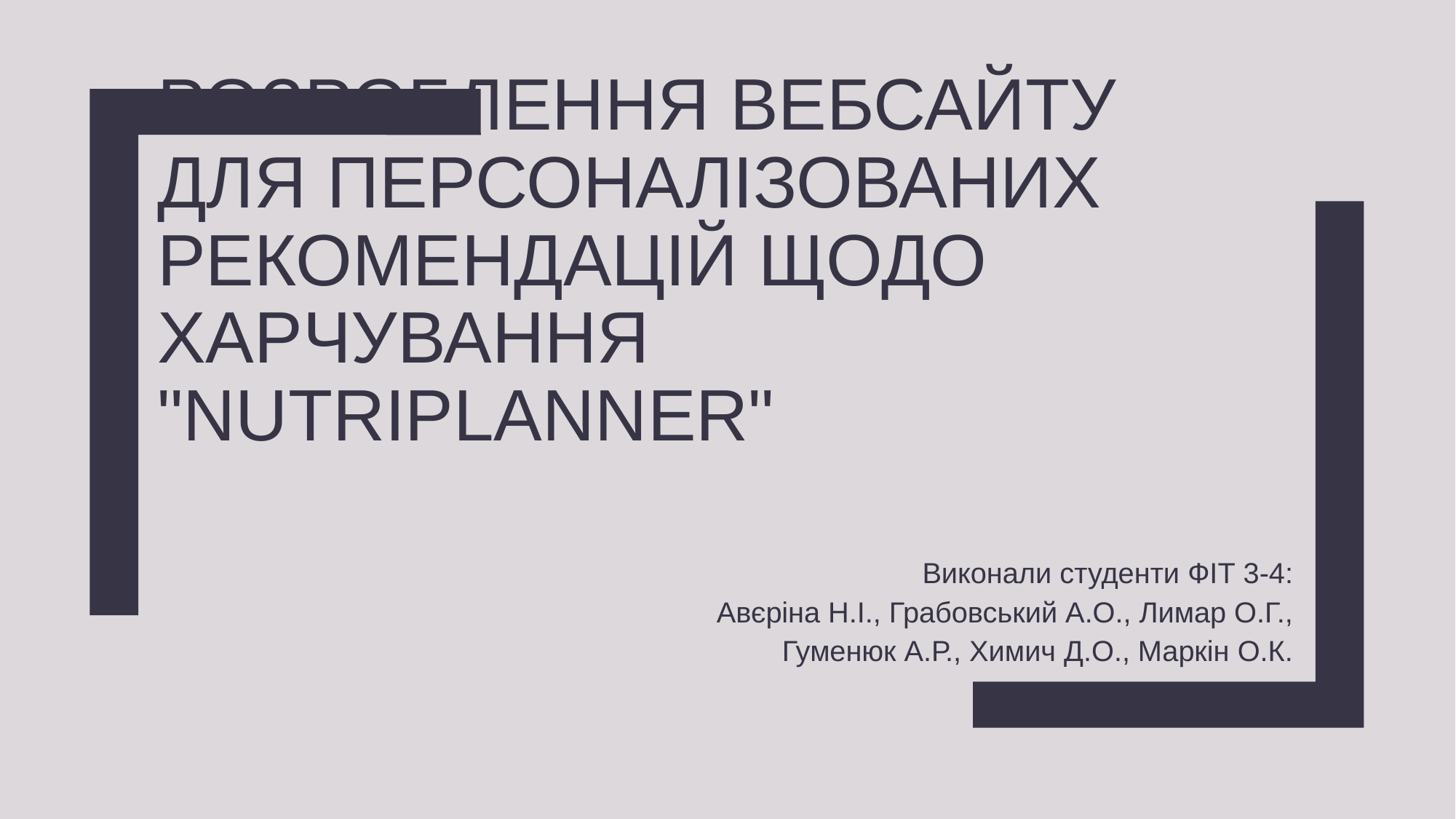

# Розроблення вебсайту для персоналізованих рекомендацій щодо харчування "NutriPlanner"
Виконали студенти ФІТ 3-4:
Авєріна Н.І., Грабовський А.О., Лимар О.Г., Гуменюк А.Р., Химич Д.О., Маркін О.К.